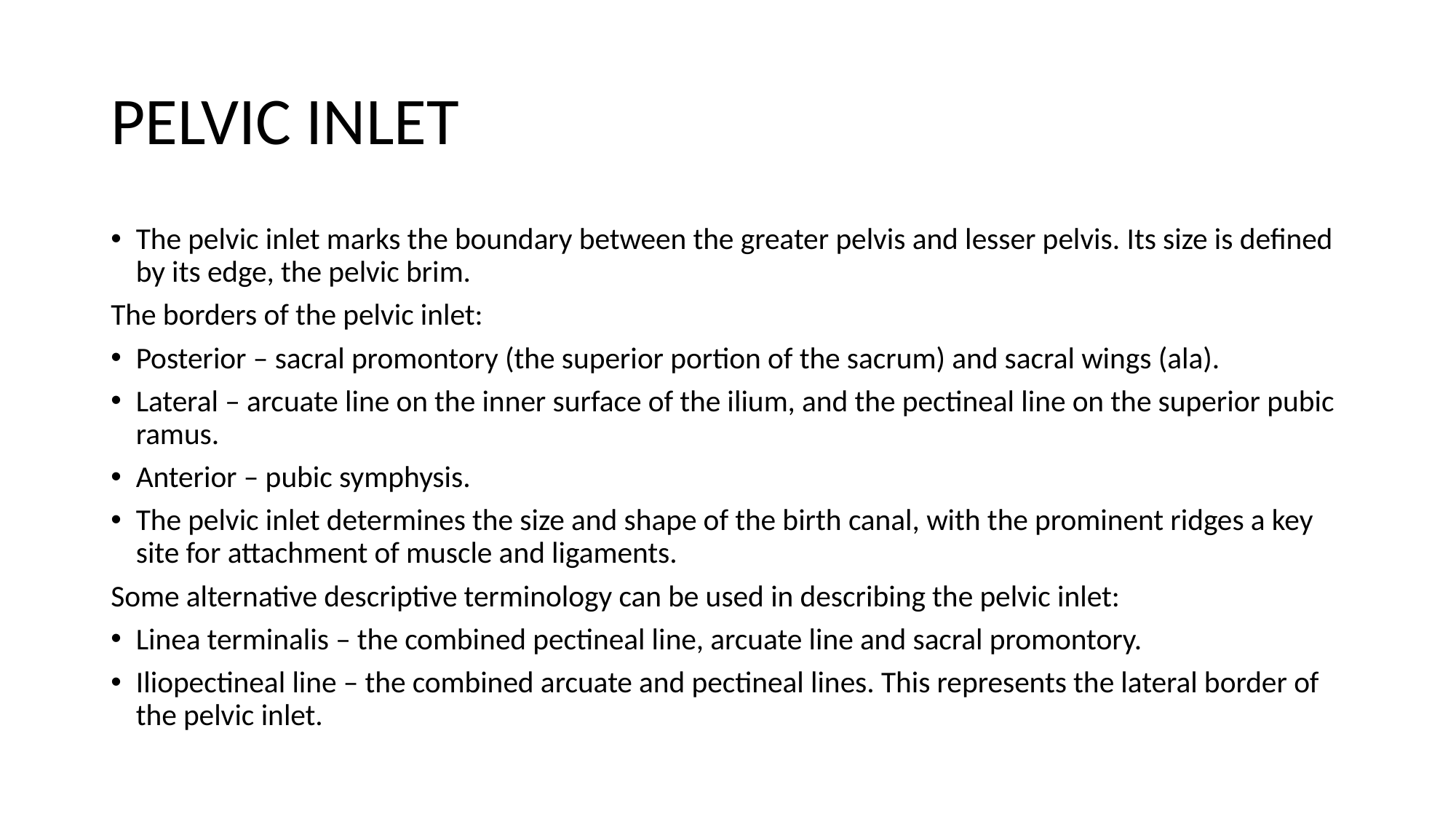

# PELVIC INLET
The pelvic inlet marks the boundary between the greater pelvis and lesser pelvis. Its size is defined by its edge, the pelvic brim.
The borders of the pelvic inlet:
Posterior – sacral promontory (the superior portion of the sacrum) and sacral wings (ala).
Lateral – arcuate line on the inner surface of the ilium, and the pectineal line on the superior pubic ramus.
Anterior – pubic symphysis.
The pelvic inlet determines the size and shape of the birth canal, with the prominent ridges a key site for attachment of muscle and ligaments.
Some alternative descriptive terminology can be used in describing the pelvic inlet:
Linea terminalis – the combined pectineal line, arcuate line and sacral promontory.
Iliopectineal line – the combined arcuate and pectineal lines. This represents the lateral border of the pelvic inlet.